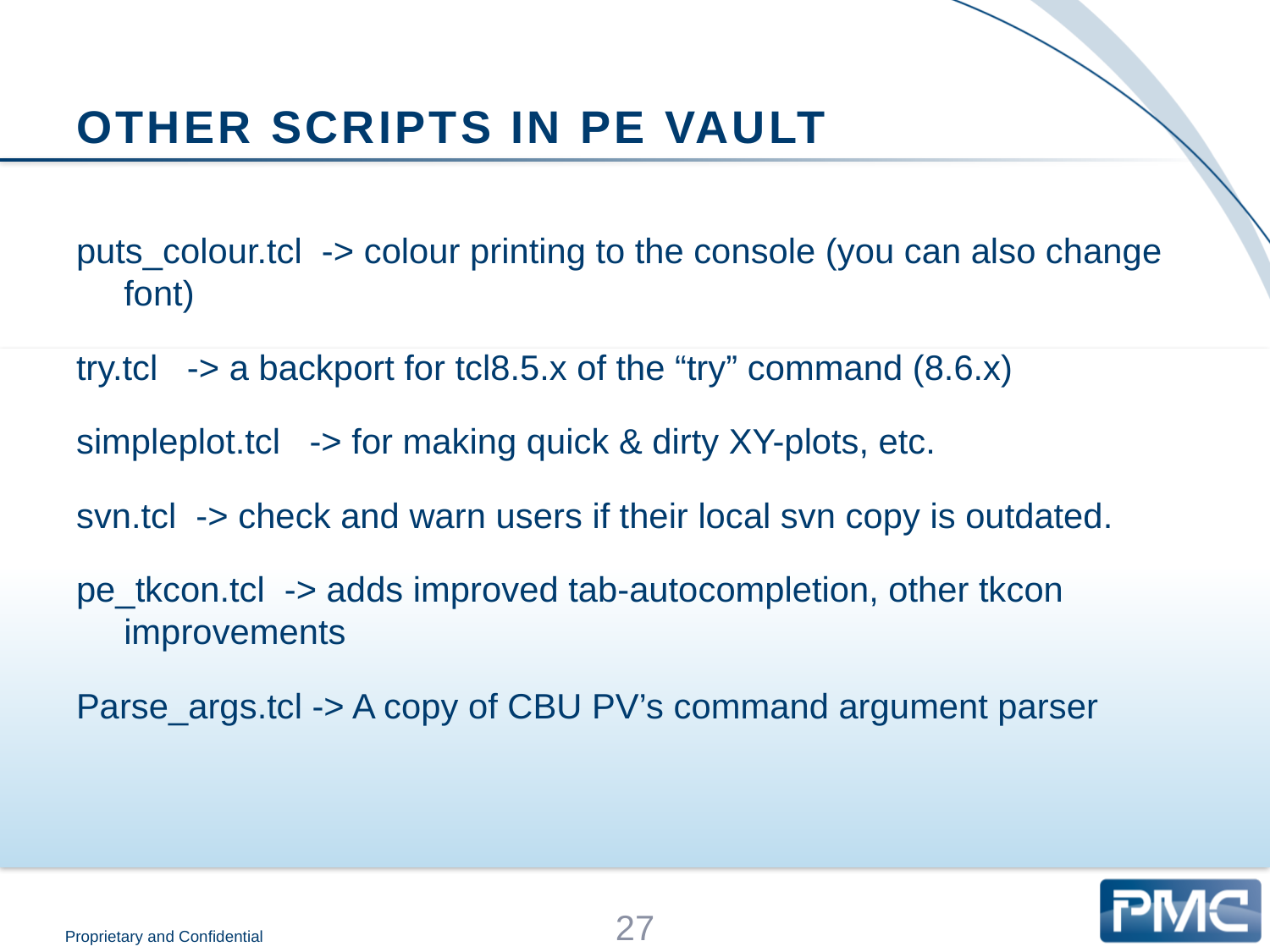

# Other scripts in PE Vault
puts_colour.tcl  -> colour printing to the console (you can also change font)
try.tcl   -> a backport for tcl8.5.x of the “try” command (8.6.x)
simpleplot.tcl   -> for making quick & dirty XY-plots, etc.
svn.tcl  -> check and warn users if their local svn copy is outdated.
pe_tkcon.tcl  -> adds improved tab-autocompletion, other tkcon improvements
Parse_args.tcl -> A copy of CBU PV’s command argument parser
27